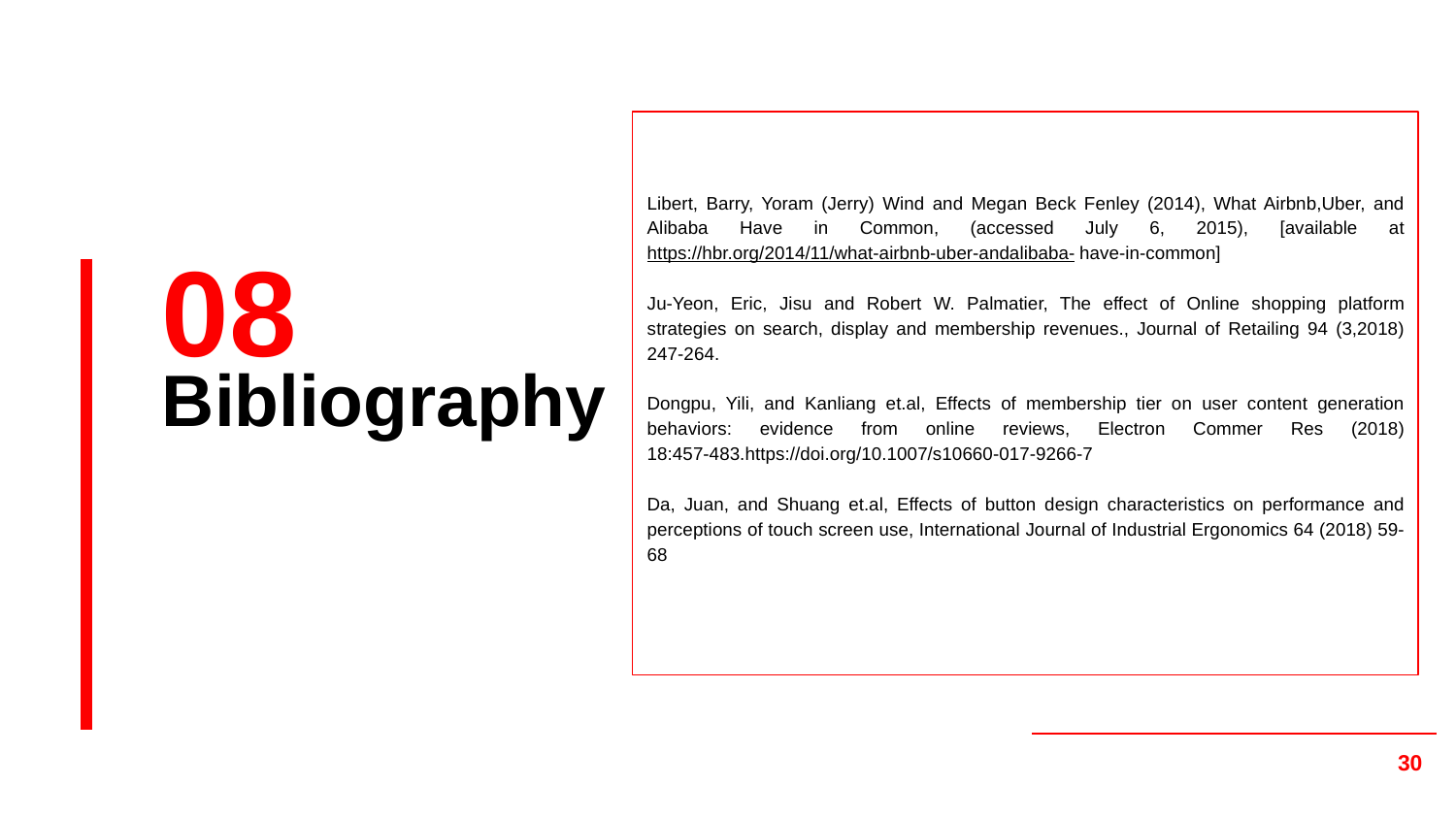

Libert, Barry, Yoram (Jerry) Wind and Megan Beck Fenley (2014), What Airbnb,Uber, and Alibaba Have in Common, (accessed July 6, 2015), [available at https://hbr.org/2014/11/what-airbnb-uber-andalibaba- have-in-common]

Ju-Yeon, Eric, Jisu and Robert W. Palmatier, The effect of Online shopping platform strategies on search, display and membership revenues., Journal of Retailing 94 (3,2018) 247-264.

Dongpu, Yili, and Kanliang et.al, Effects of membership tier on user content generation behaviors: evidence from online reviews, Electron Commer Res (2018) 18:457-483.https://doi.org/10.1007/s10660-017-9266-7

Da, Juan, and Shuang et.al, Effects of button design characteristics on performance and perceptions of touch screen use, International Journal of Industrial Ergonomics 64 (2018) 59-68

08
# Bibliography